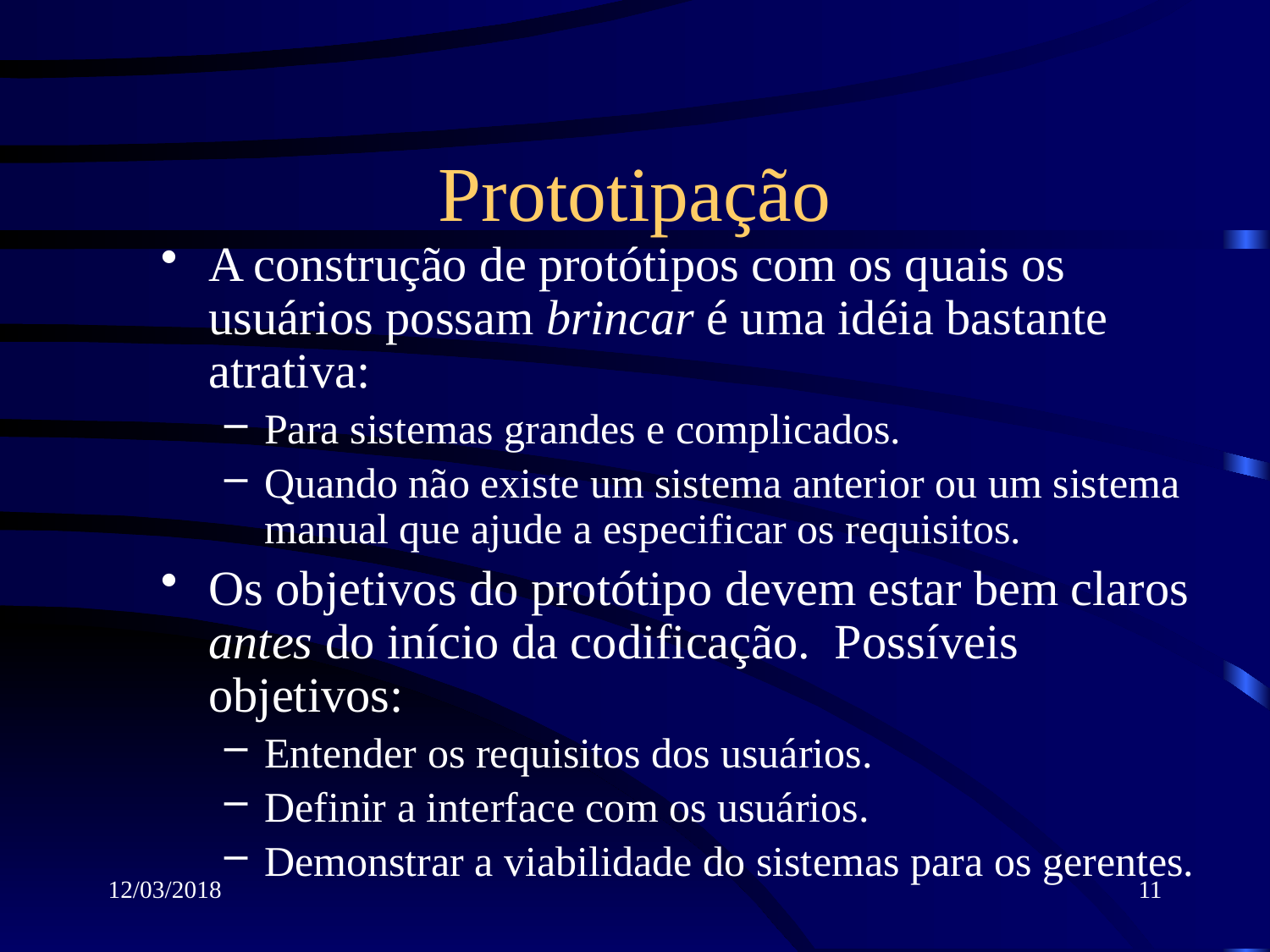

# Prototipação
A construção de protótipos com os quais os usuários possam brincar é uma idéia bastante atrativa:
Para sistemas grandes e complicados.
Quando não existe um sistema anterior ou um sistema manual que ajude a especificar os requisitos.
Os objetivos do protótipo devem estar bem claros antes do início da codificação.  Possíveis objetivos:
Entender os requisitos dos usuários.
Definir a interface com os usuários.
Demonstrar a viabilidade do sistemas para os gerentes.
12/03/2018
11